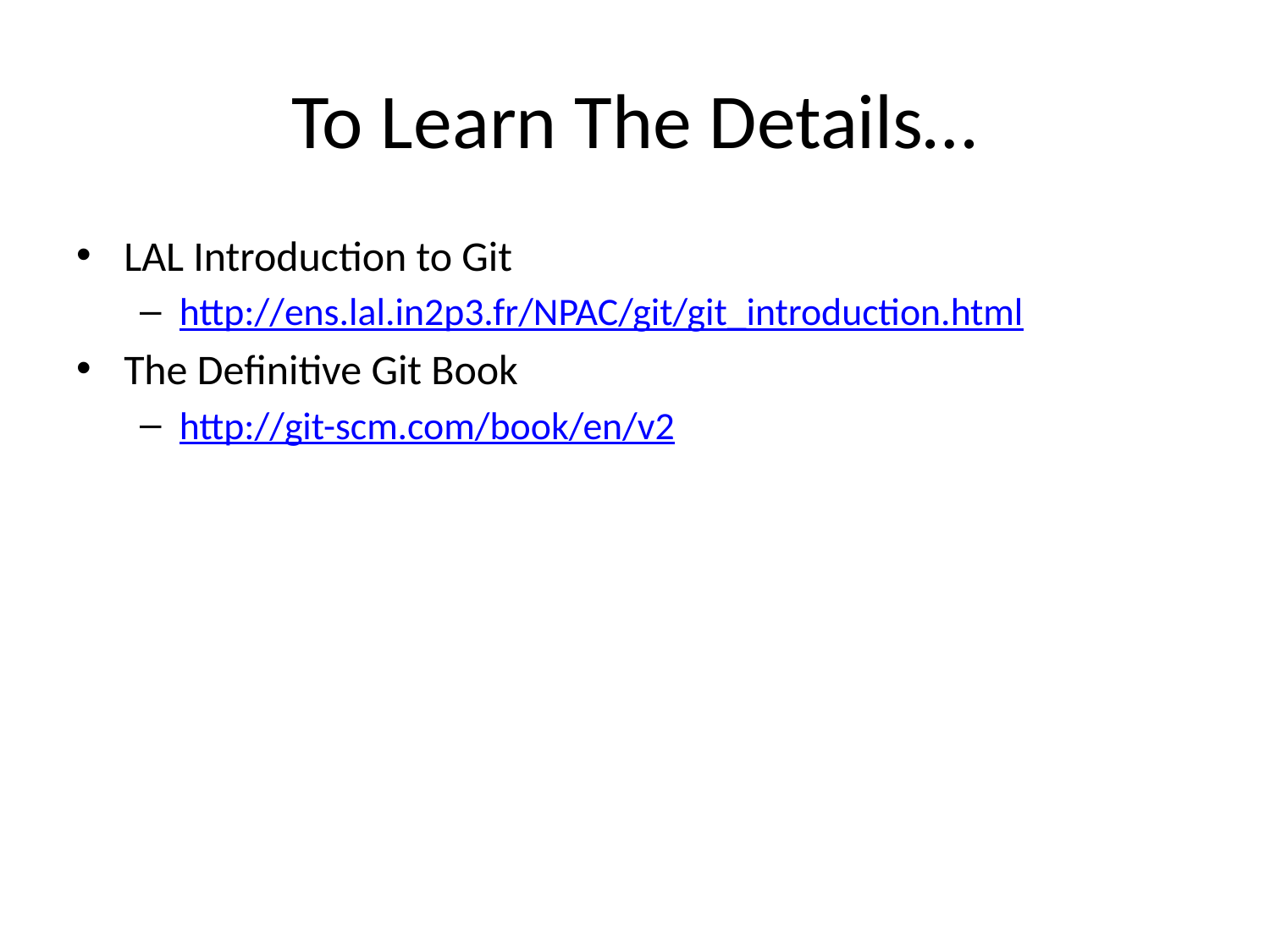

# To Learn The Details…
LAL Introduction to Git
http://ens.lal.in2p3.fr/NPAC/git/git_introduction.html
The Definitive Git Book
http://git-scm.com/book/en/v2